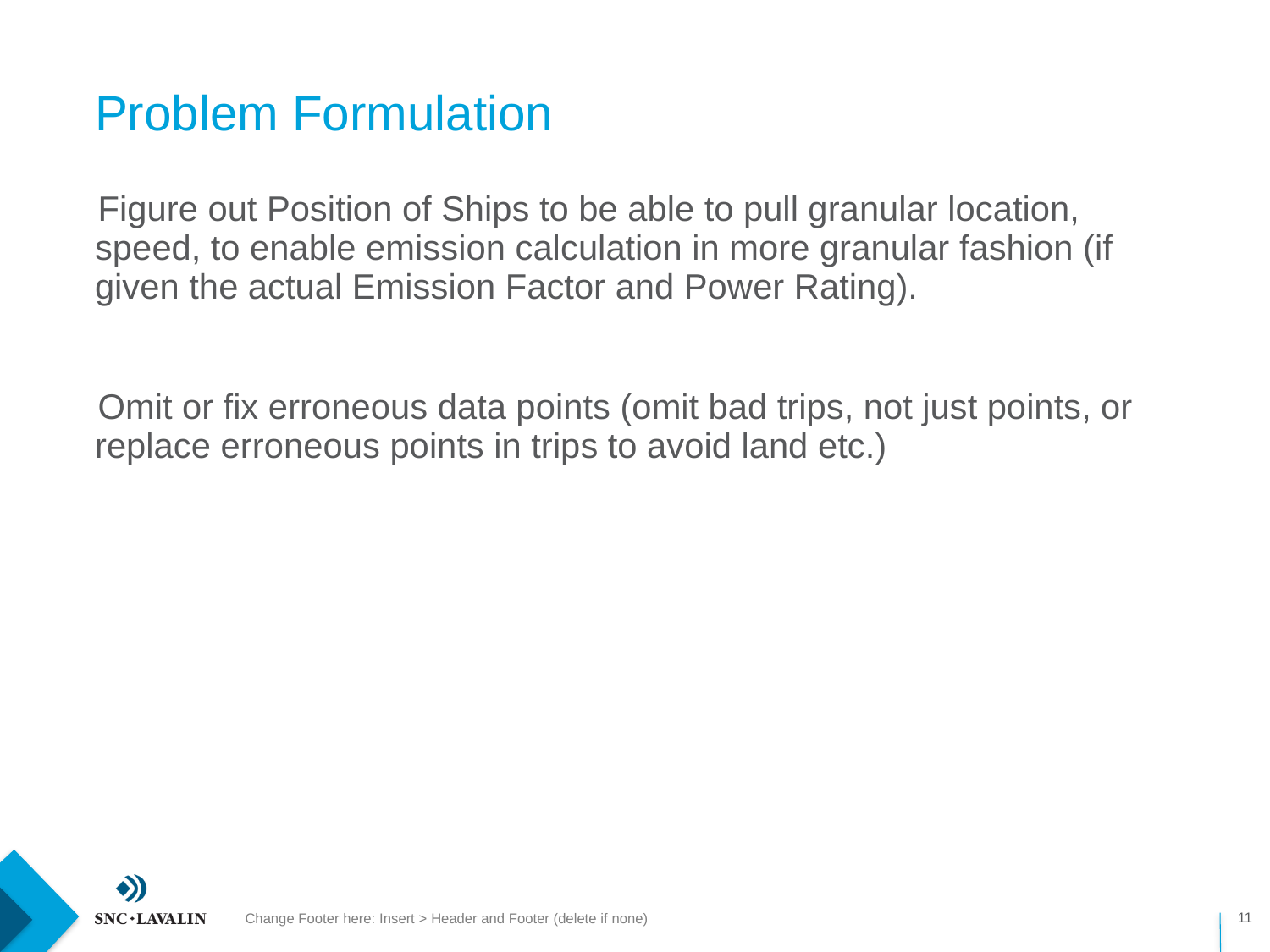

# Problem Formulation
Figure out Position of Ships to be able to pull granular location, speed, to enable emission calculation in more granular fashion (if given the actual Emission Factor and Power Rating).

Omit or fix erroneous data points (omit bad trips, not just points, or replace erroneous points in trips to avoid land etc.)

11
Change Footer here: Insert > Header and Footer (delete if none)